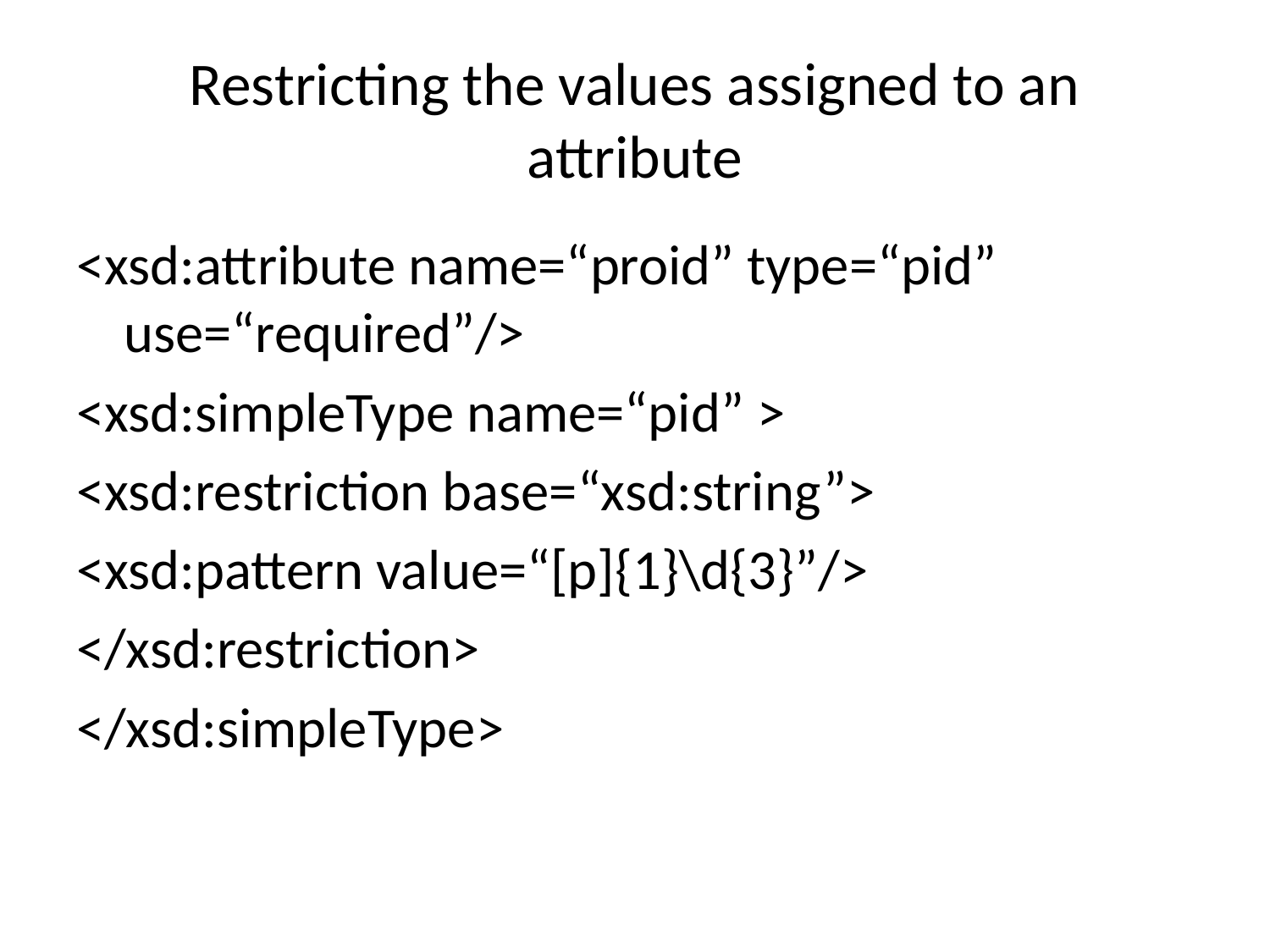

# Restricting the values assigned to an attribute
<xsd:attribute name=“proid” type=“pid” use=“required”/>
<xsd:simpleType name=“pid” >
<xsd:restriction base=“xsd:string”>
<xsd:pattern value=“[p]{1}\d{3}”/>
</xsd:restriction>
</xsd:simpleType>